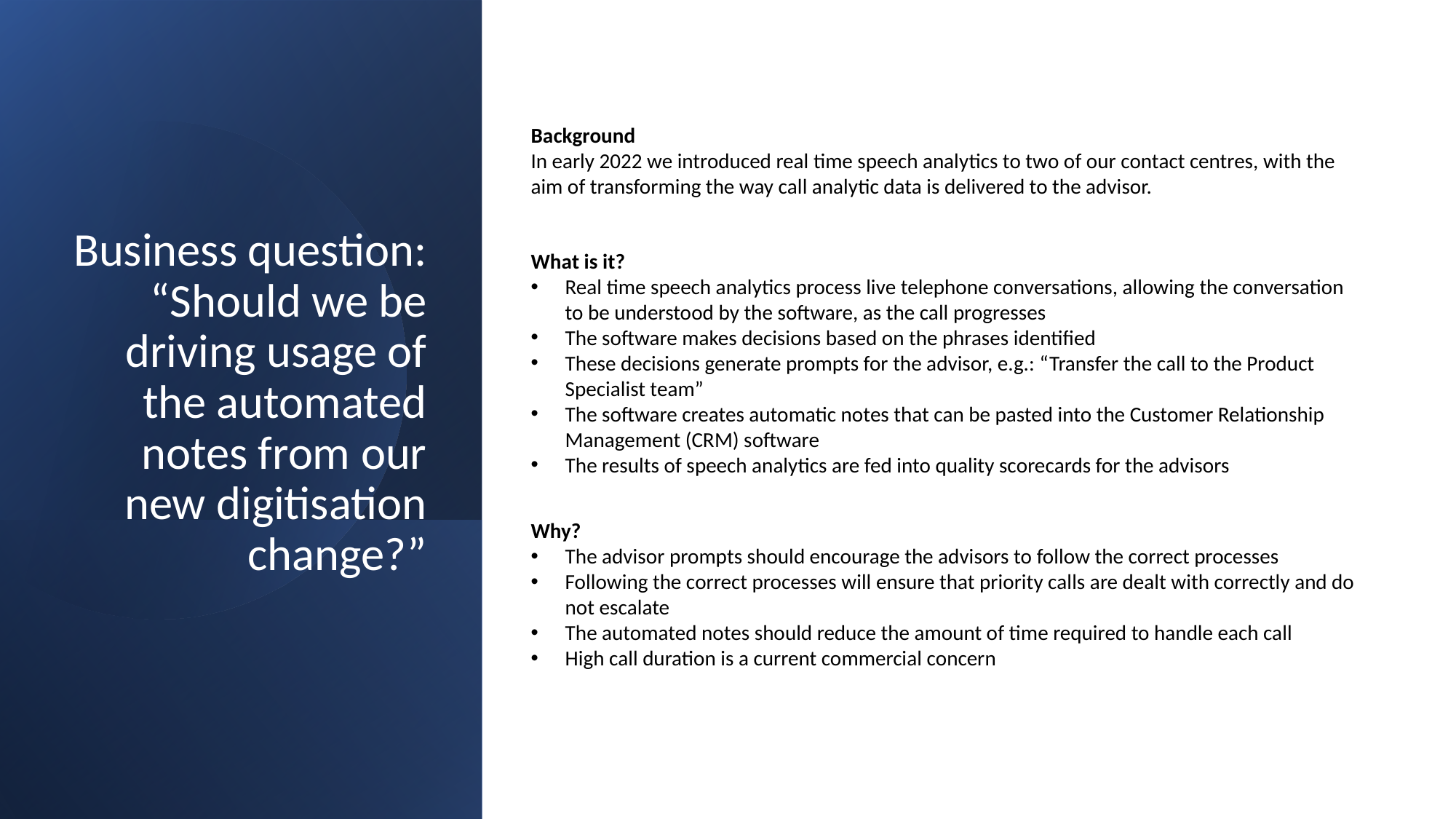

Background
In early 2022 we introduced real time speech analytics to two of our contact centres, with the aim of transforming the way call analytic data is delivered to the advisor.

# Business question: “Should we be driving usage of the automated notes from our new digitisation change?”
What is it?
Real time speech analytics process live telephone conversations, allowing the conversation to be understood by the software, as the call progresses
The software makes decisions based on the phrases identified
These decisions generate prompts for the advisor, e.g.: “Transfer the call to the Product Specialist team”
The software creates automatic notes that can be pasted into the Customer Relationship Management (CRM) software
The results of speech analytics are fed into quality scorecards for the advisors

Why?
The advisor prompts should encourage the advisors to follow the correct processes
Following the correct processes will ensure that priority calls are dealt with correctly and do not escalate
The automated notes should reduce the amount of time required to handle each call
High call duration is a current commercial concern